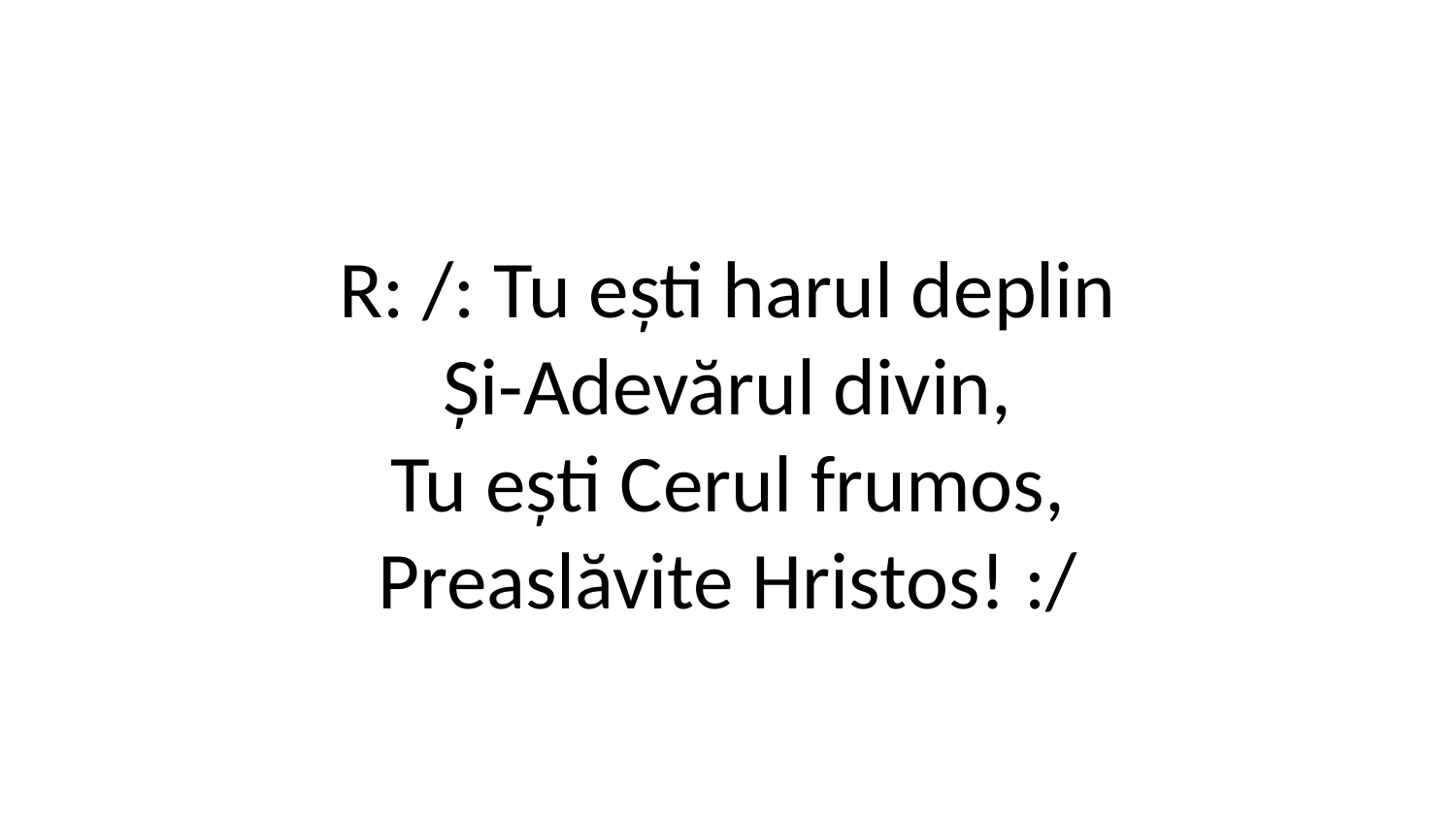

R: /: Tu ești harul deplin
Și-Adevărul divin,
Tu ești Cerul frumos,
Preaslăvite Hristos! :/